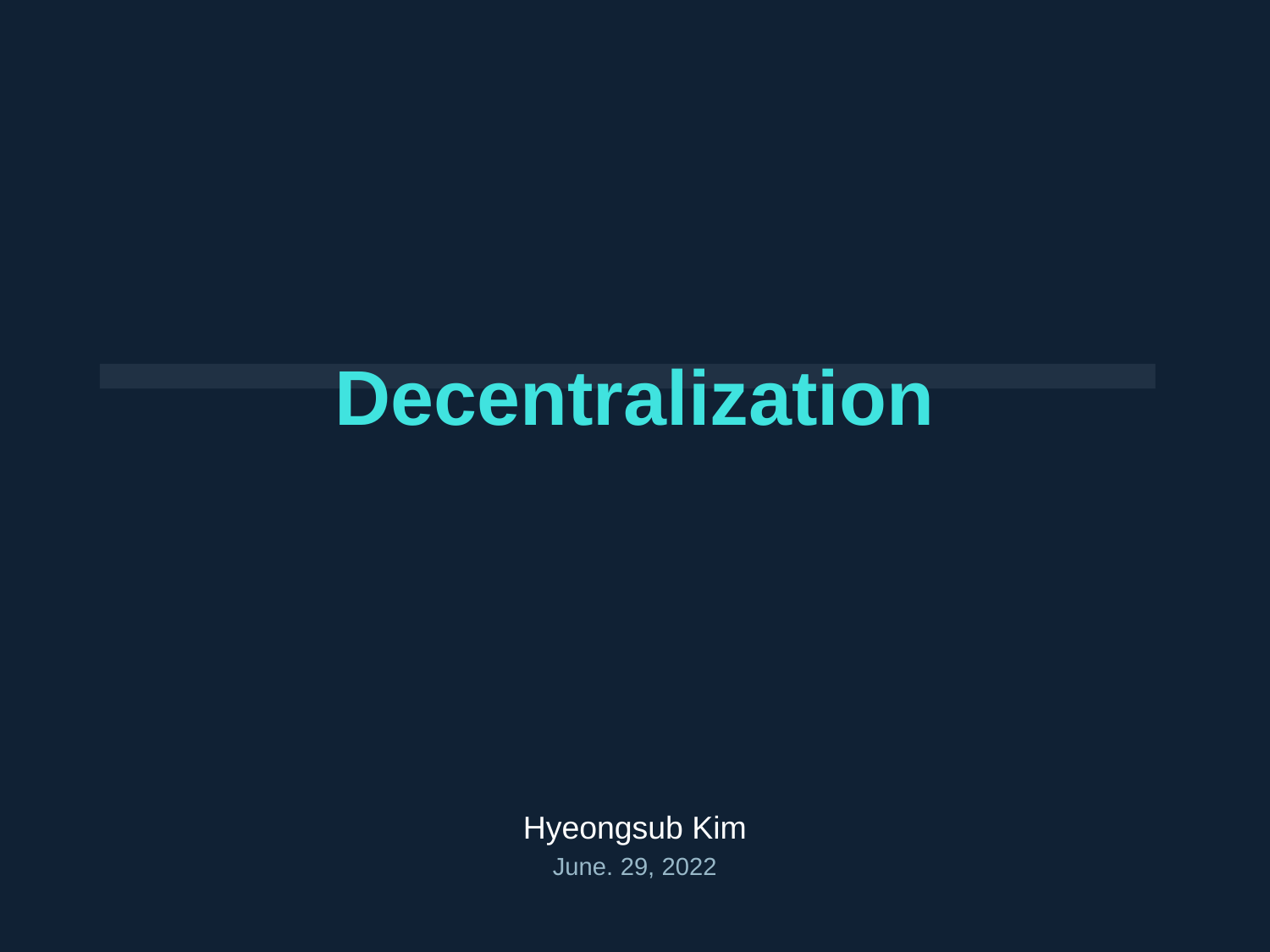

# Decentralization

Hyeongsub Kim
June. 29, 2022